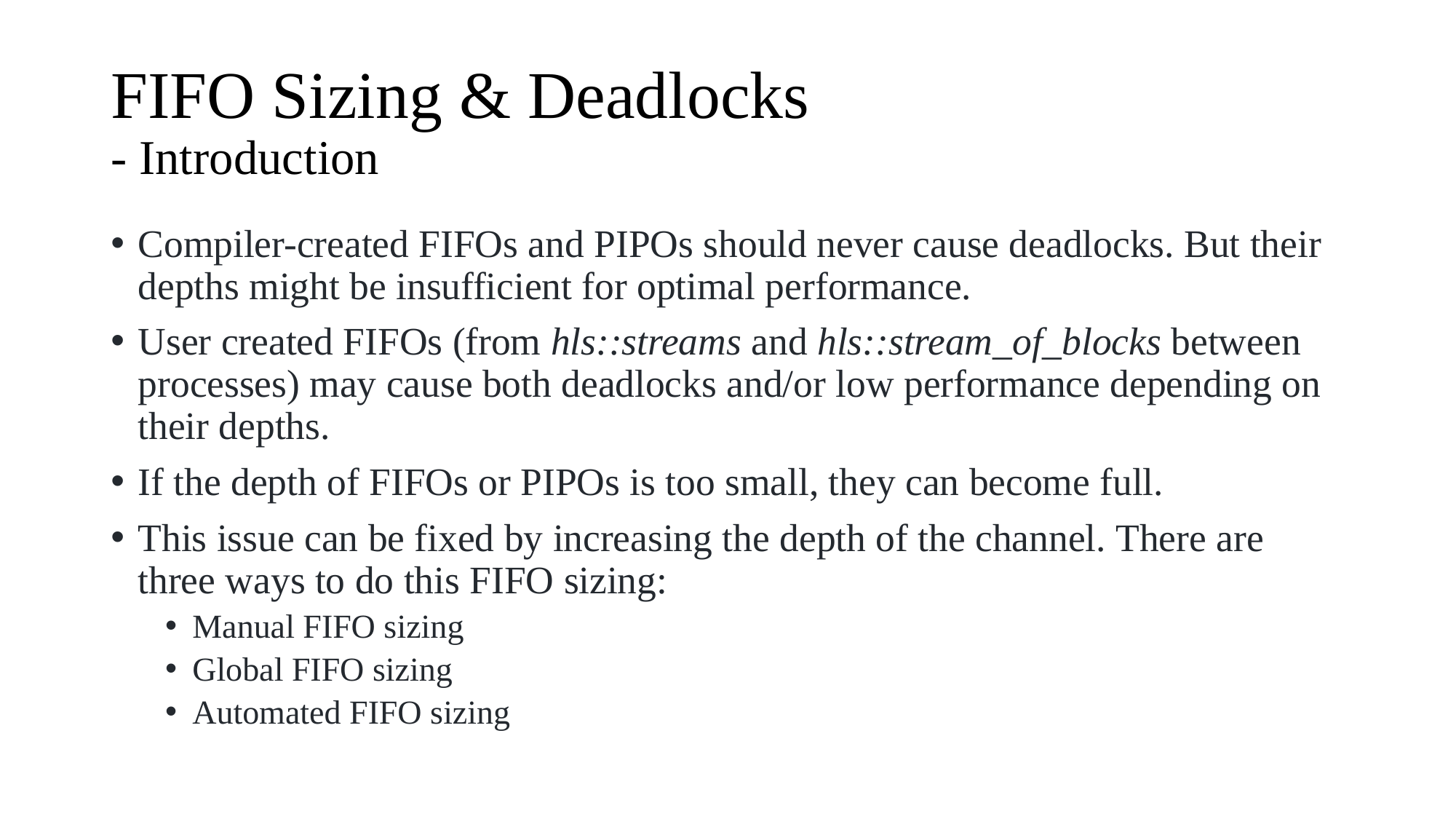

# FIFO Sizing & Deadlocks - Introduction
Compiler-created FIFOs and PIPOs should never cause deadlocks. But their depths might be insufficient for optimal performance.
User created FIFOs (from hls::streams and hls::stream_of_blocks between processes) may cause both deadlocks and/or low performance depending on their depths.
If the depth of FIFOs or PIPOs is too small, they can become full.
This issue can be fixed by increasing the depth of the channel. There are three ways to do this FIFO sizing:
Manual FIFO sizing
Global FIFO sizing
Automated FIFO sizing